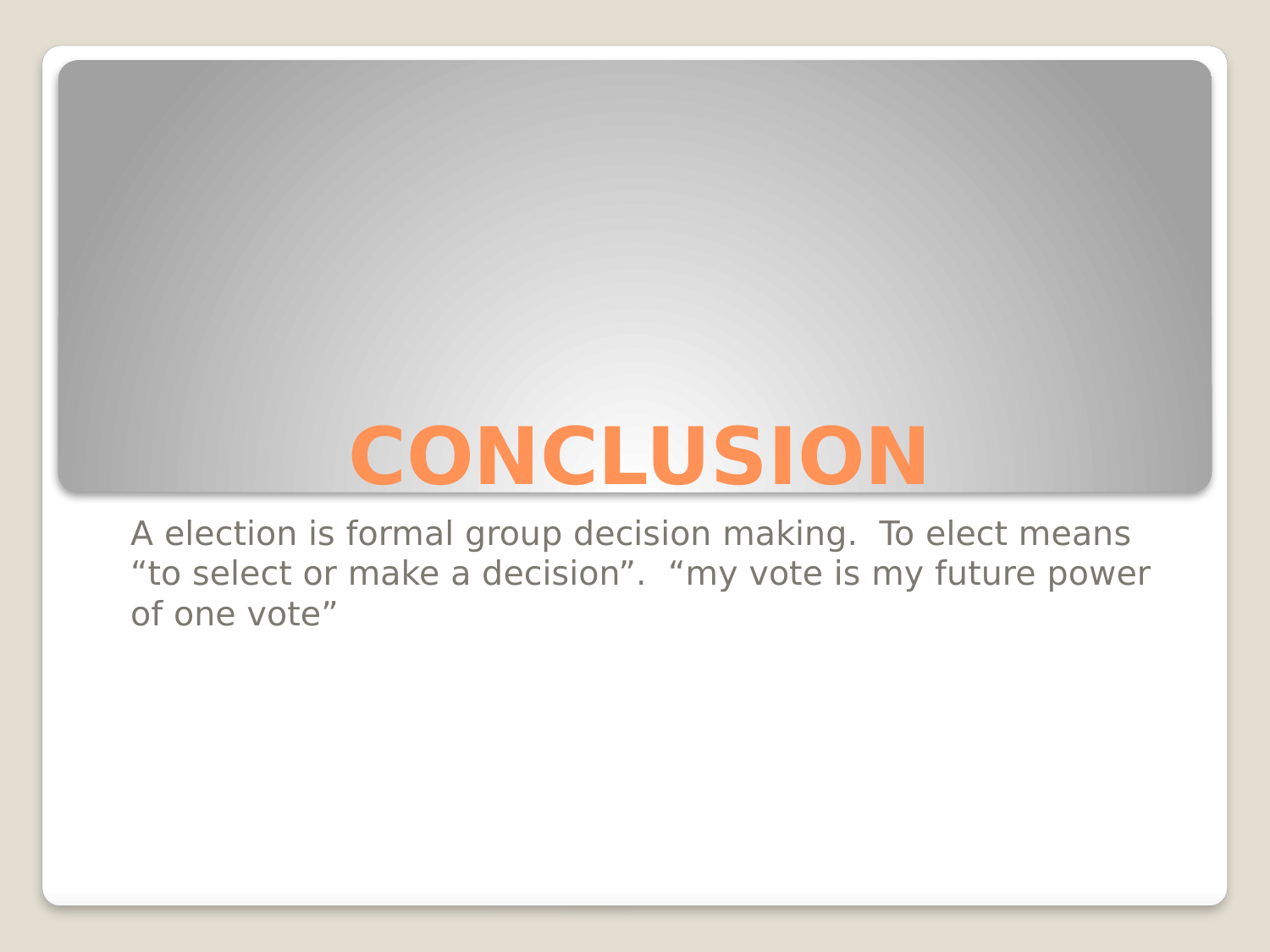

# CONCLUSION
A election is formal group decision making.  To elect means “to select or make a decision”.  “my vote is my future power of one vote”